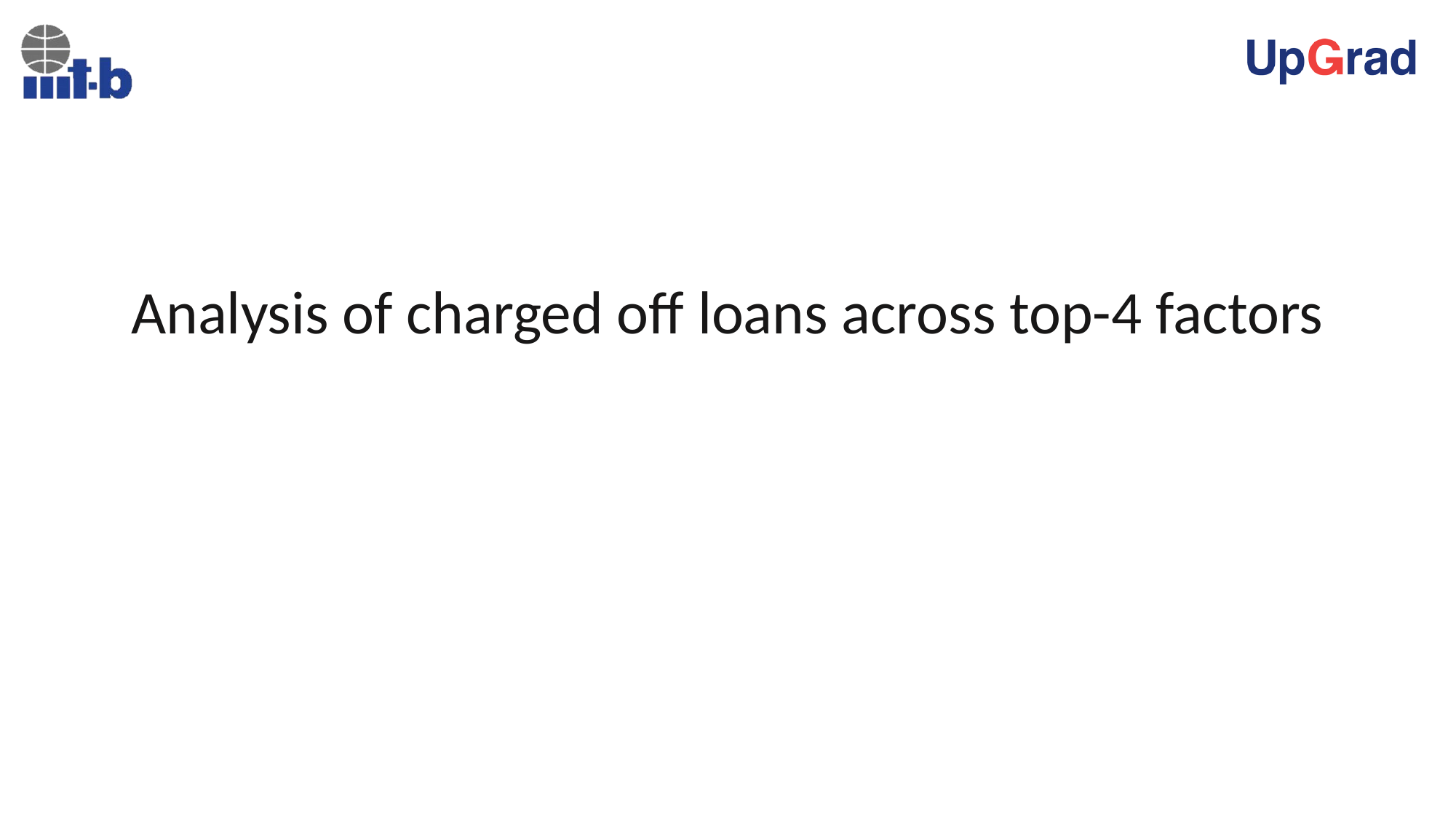

Analysis of charged off loans across top-4 factors